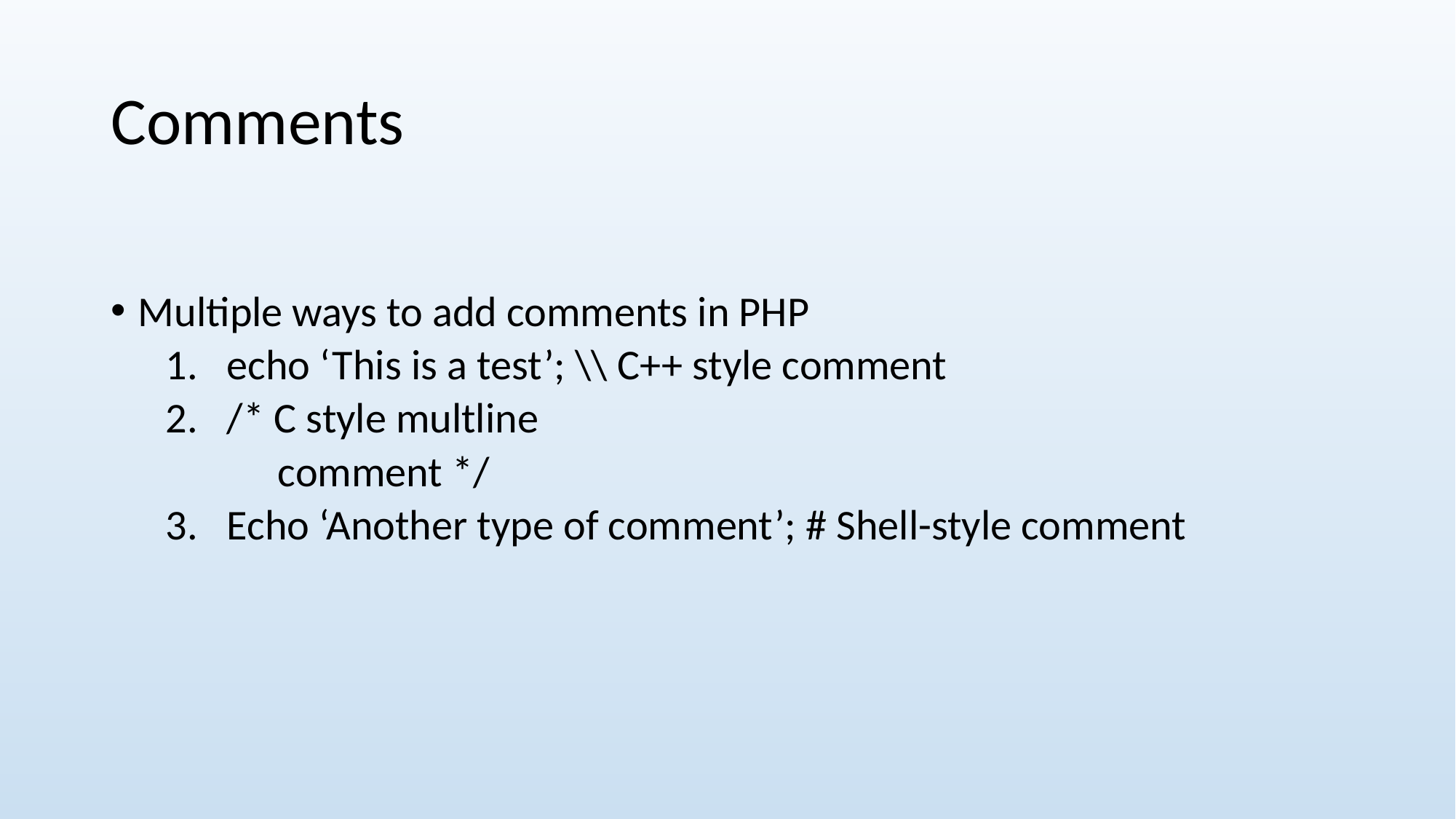

# Comments

Multiple ways to add comments in PHP
echo ‘This is a test’; \\ C++ style comment
/* C style multline
      comment */
Echo ‘Another type of comment’; # Shell-style comment